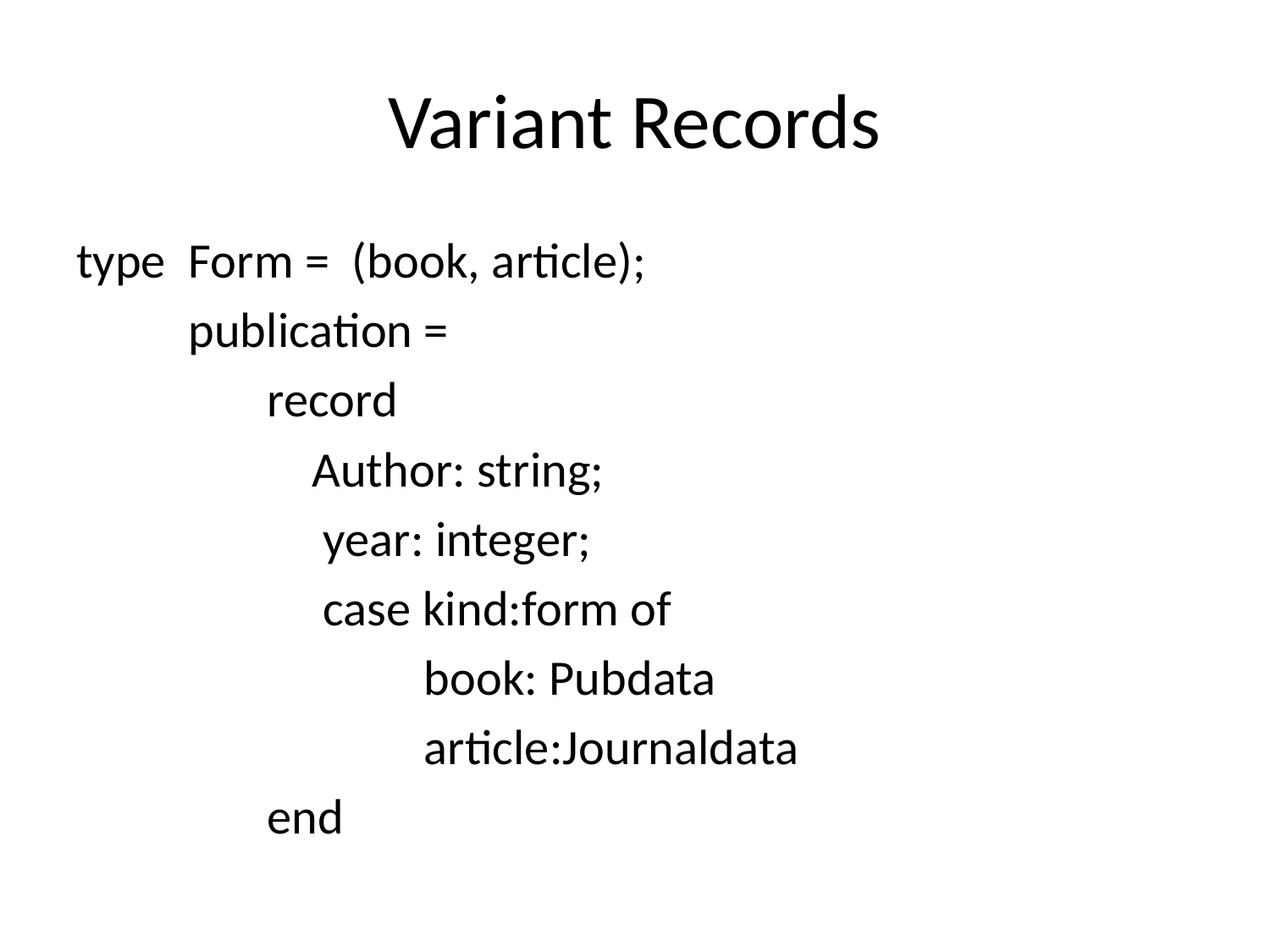

# Variant Records
type  Form =  (book, article);
          publication =
                 record
                     Author: string;
                      year: integer;
                      case kind:form of
                               book: Pubdata
                               article:Journaldata
                 end